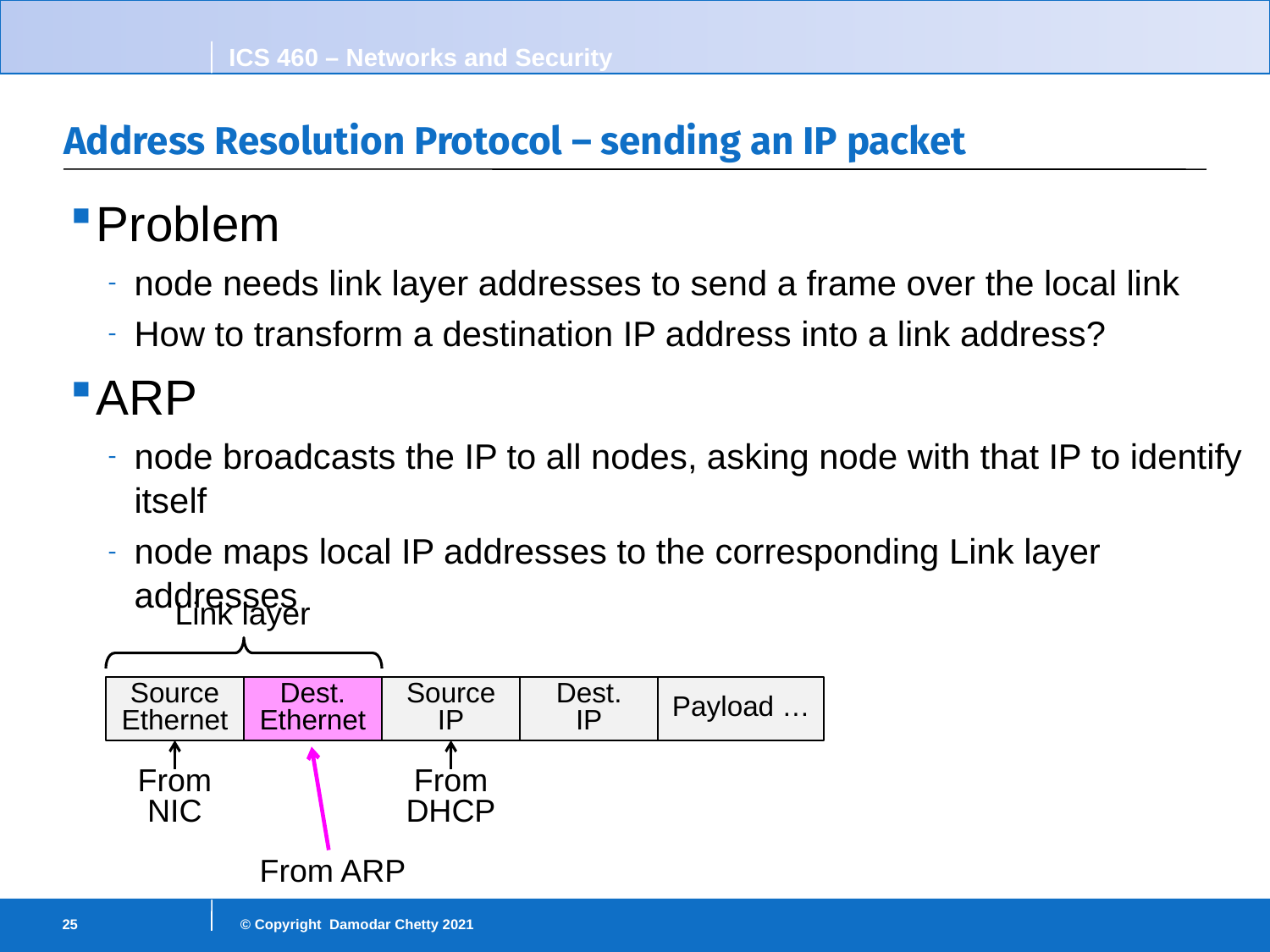

# Address Resolution Protocol – sending an IP packet
Problem
node needs link layer addresses to send a frame over the local link
How to transform a destination IP address into a link address?
ARP
node broadcasts the IP to all nodes, asking node with that IP to identify itself
node maps local IP addresses to the corresponding Link layer addresses

Link layer
Source
Ethernet
Dest.
Ethernet
Source IP
Dest.
IP
Payload …
From
DHCP
From
NIC
From ARP
25